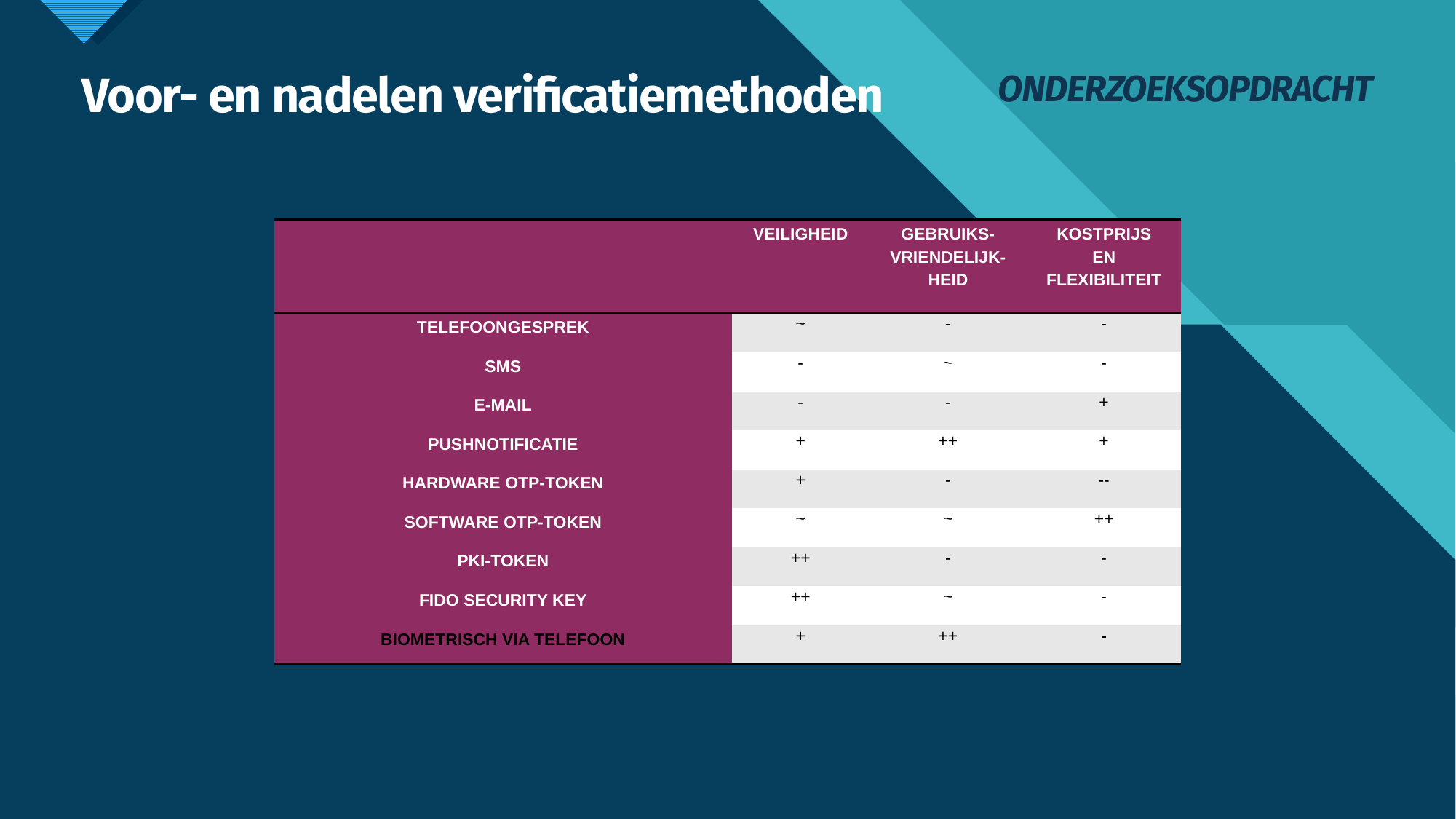

# Voor- en nadelen verificatiemethoden
ONDERZOEKSOPDRACHT

|  | veiligheid | gebruiks-vriendelijk-heid | Kostprijs en Flexibiliteit |
| --- | --- | --- | --- |
| telefoongesprek | ~ | - | - |
| sms | - | ~ | - |
| e-mail | - | - | + |
| pushnotificatie | + | ++ | + |
| hardware otp-token | + | - | -- |
| software otp-token | ~ | ~ | ++ |
| pki-token | ++ | - | - |
| fido security key | ++ | ~ | - |
| biometrisch via telefoon | + | ++ | - |